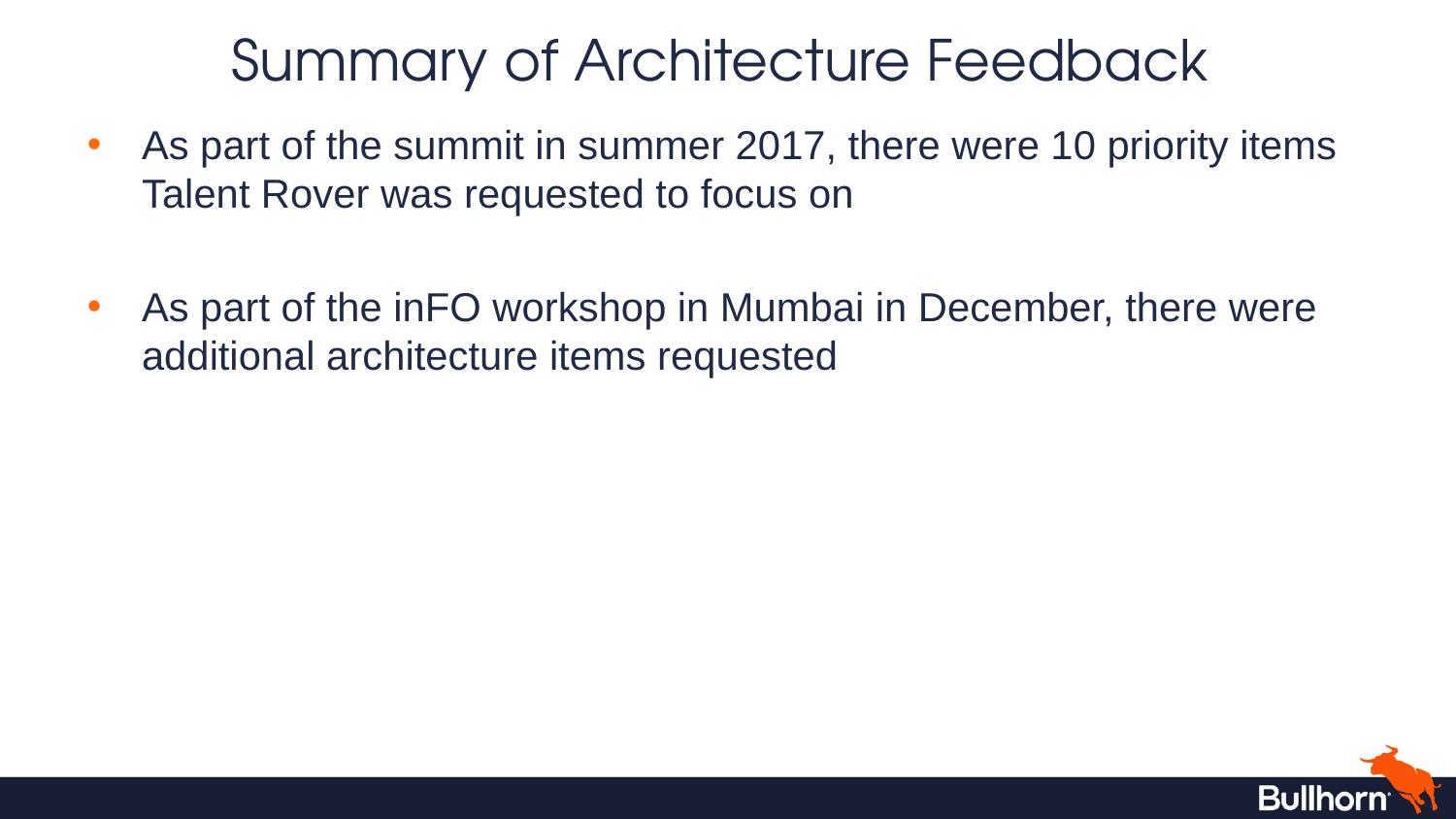

# Summary of Architecture Feedback
As part of the summit in summer 2017, there were 10 priority items Talent Rover was requested to focus on

As part of the inFO workshop in Mumbai in December, there were additional architecture items requested